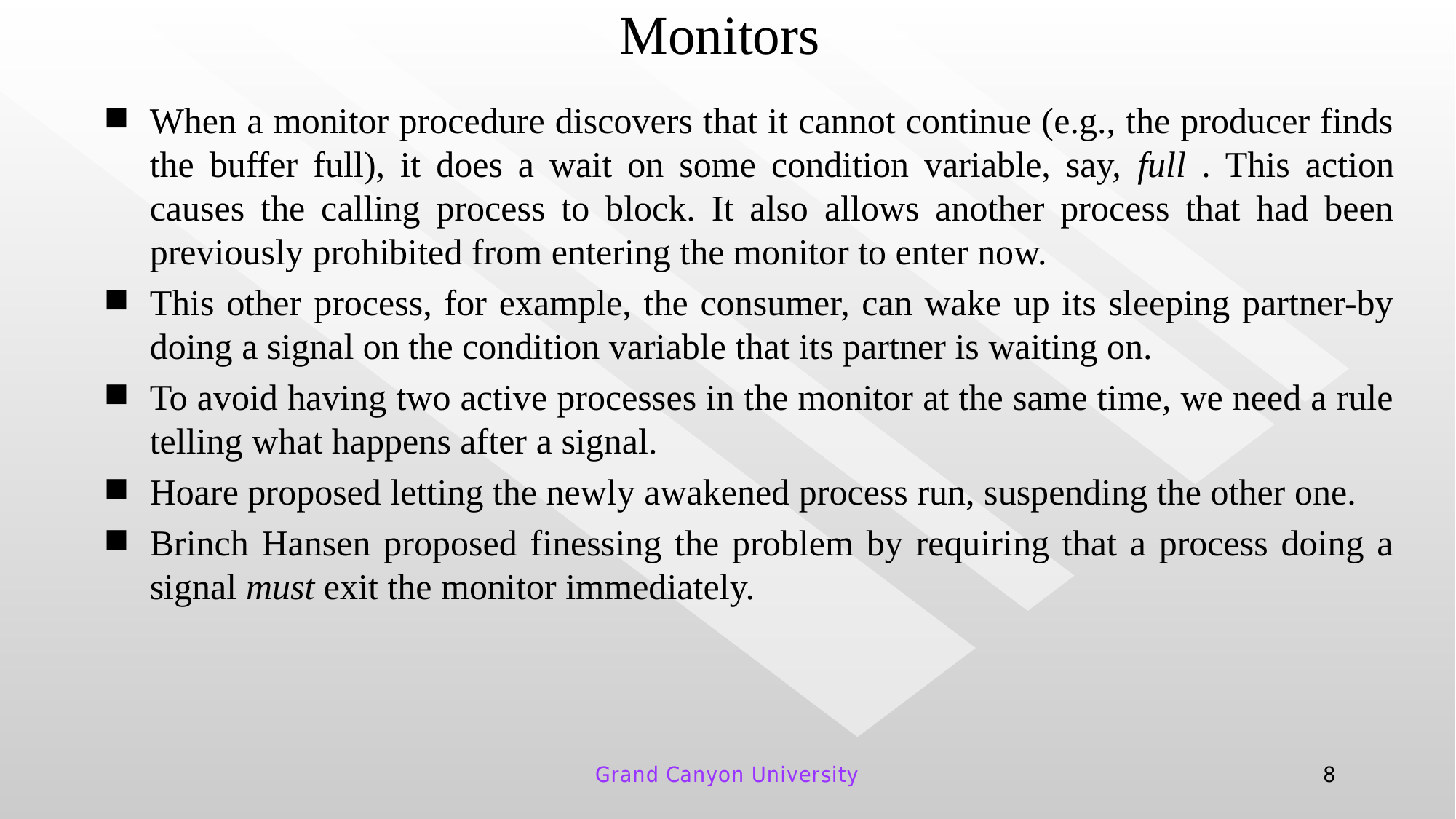

# Monitors
When a monitor procedure discovers that it cannot continue (e.g., the producer finds the buffer full), it does a wait on some condition variable, say, full . This action causes the calling process to block. It also allows another process that had been previously prohibited from entering the monitor to enter now.
This other process, for example, the consumer, can wake up its sleeping partner-by doing a signal on the condition variable that its partner is waiting on.
To avoid having two active processes in the monitor at the same time, we need a rule telling what happens after a signal.
Hoare proposed letting the newly awakened process run, suspending the other one.
Brinch Hansen proposed finessing the problem by requiring that a process doing a signal must exit the monitor immediately.
Grand Canyon University
8